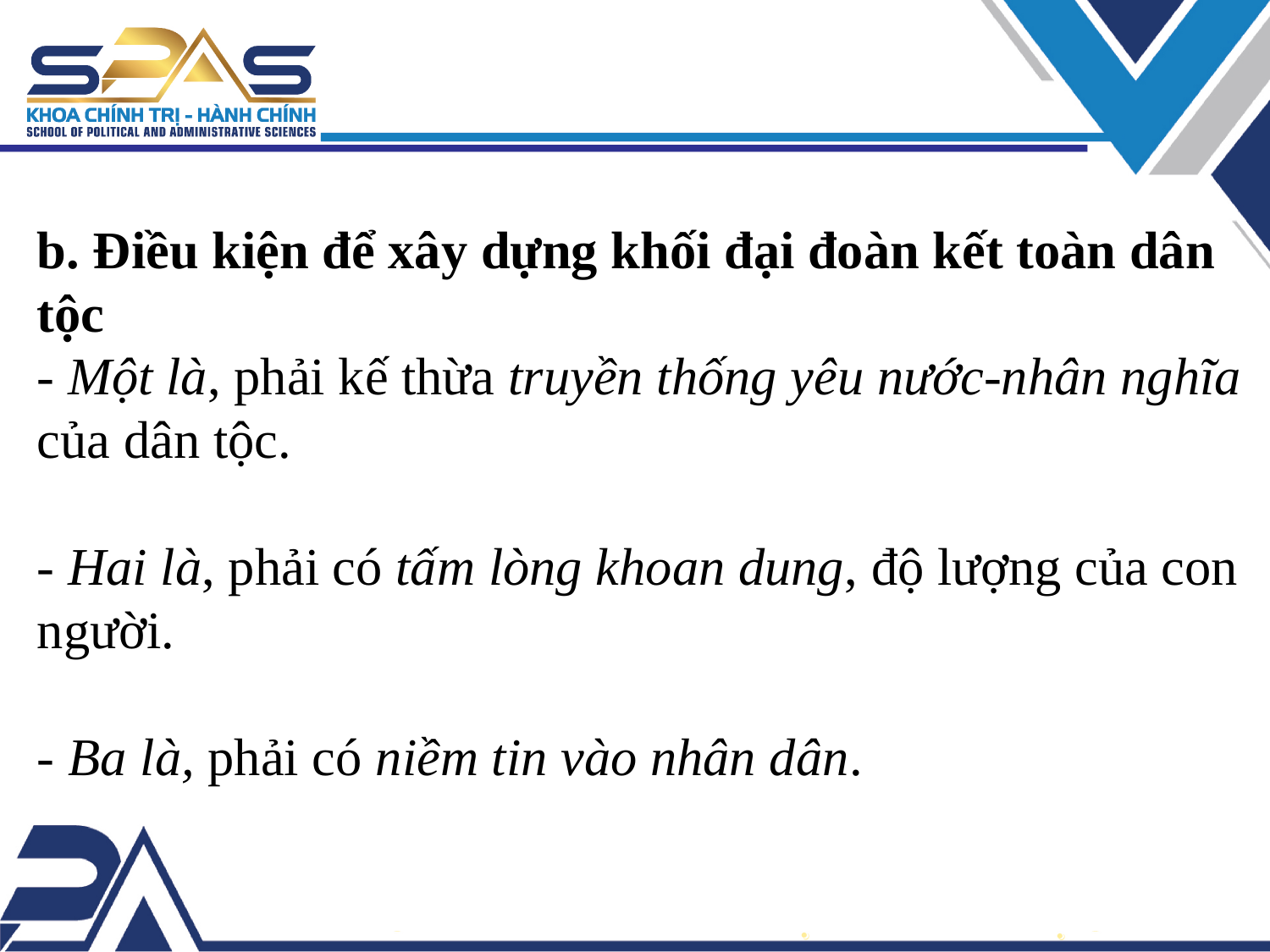

b. Điều kiện để xây dựng khối đại đoàn kết toàn dân tộc
- Một là, phải kế thừa truyền thống yêu nước-nhân nghĩa của dân tộc.

- Hai là, phải có tấm lòng khoan dung, độ lượng của con người.

- Ba là, phải có niềm tin vào nhân dân.